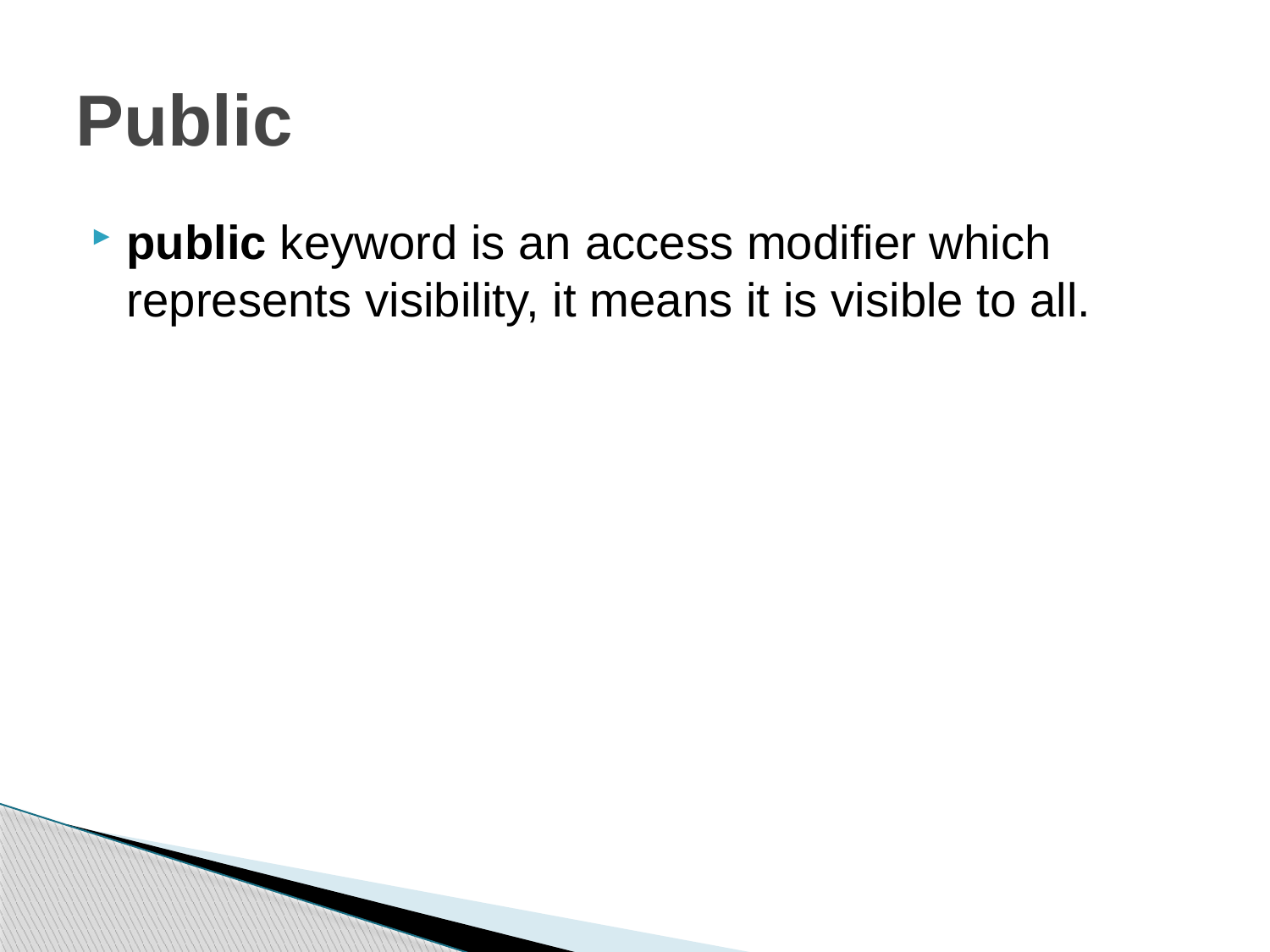

# Public
public keyword is an access modifier which represents visibility, it means it is visible to all.